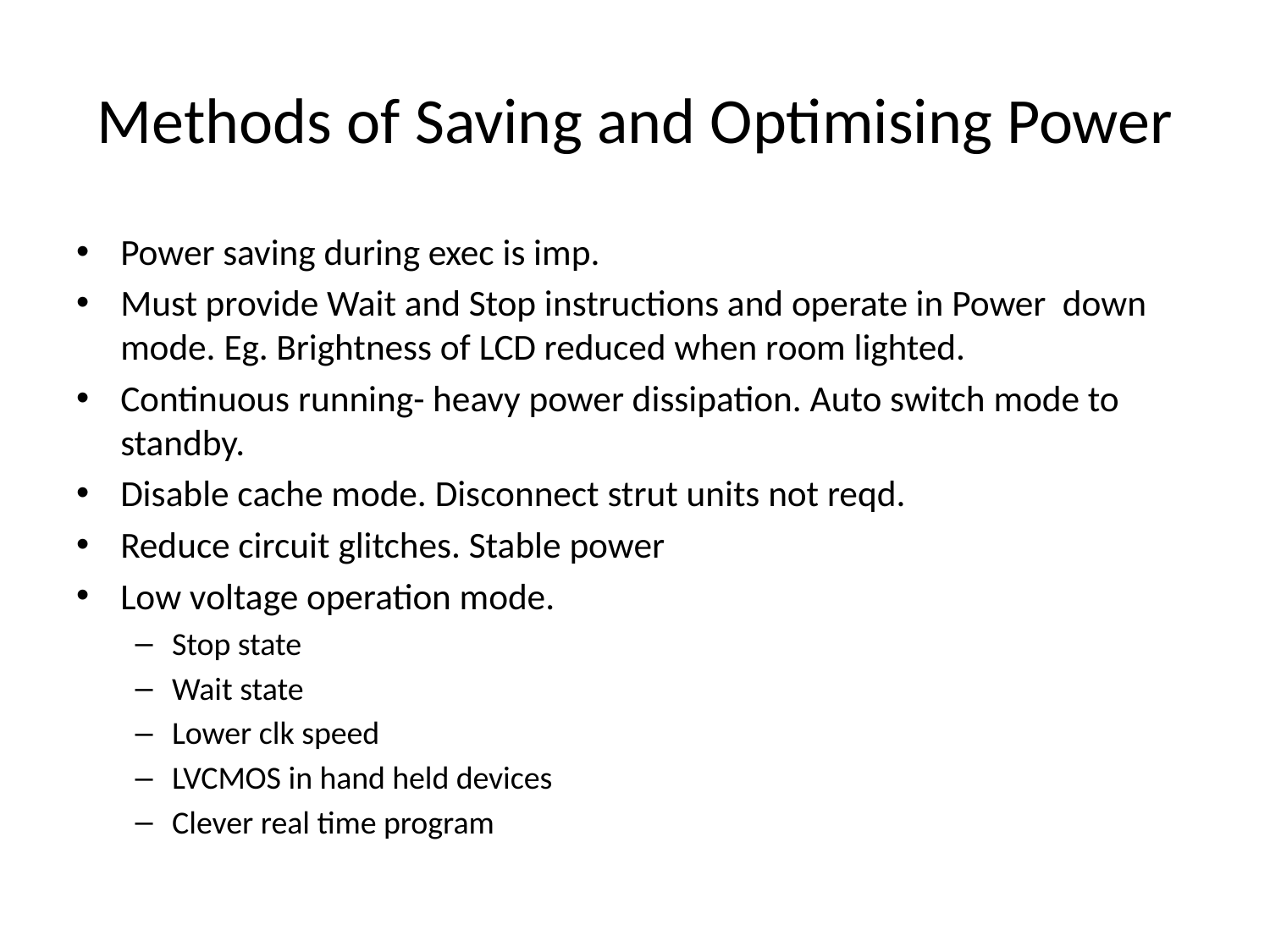

# Methods of Saving and Optimising Power
Power saving during exec is imp.
Must provide Wait and Stop instructions and operate in Power  down mode. Eg. Brightness of LCD reduced when room lighted.
Continuous running- heavy power dissipation. Auto switch mode to standby.
Disable cache mode. Disconnect strut units not reqd.
Reduce circuit glitches. Stable power
Low voltage operation mode.
Stop state
Wait state
Lower clk speed
LVCMOS in hand held devices
Clever real time program